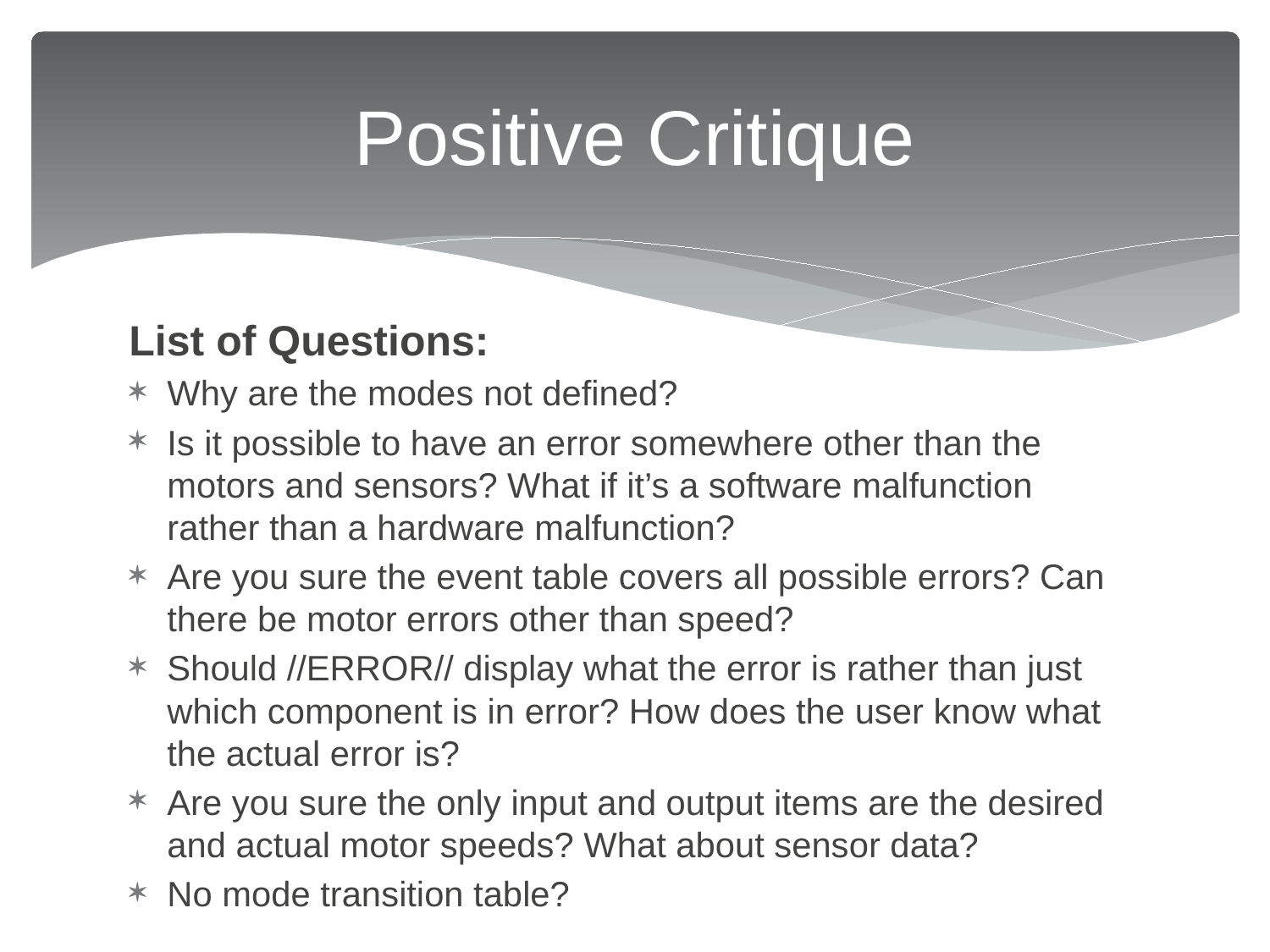

# Positive Critique
List of Questions:
Why are the modes not defined?
Is it possible to have an error somewhere other than the motors and sensors? What if it’s a software malfunction rather than a hardware malfunction?
Are you sure the event table covers all possible errors? Can there be motor errors other than speed?
Should //ERROR// display what the error is rather than just which component is in error? How does the user know what the actual error is?
Are you sure the only input and output items are the desired and actual motor speeds? What about sensor data?
No mode transition table?